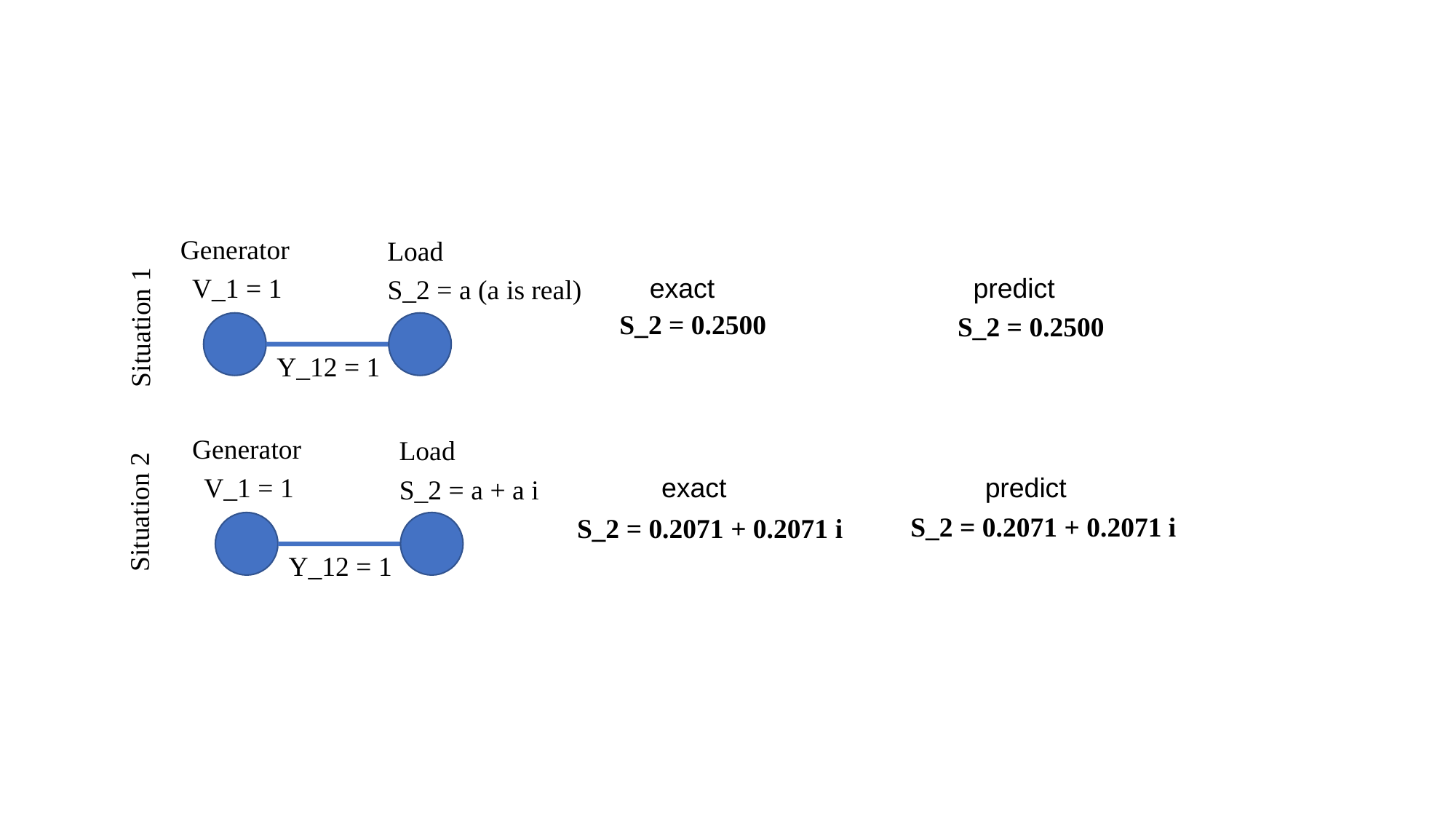

Generator
Load
V_1 = 1
predict
exact
S_2 = a (a is real)
Situation 1
S_2 = 0.2500
S_2 = 0.2500

Y_12 = 1
Generator
Load
Situation 2
V_1 = 1
predict
exact
S_2 = a + a i
S_2 = 0.2071 + 0.2071 i
S_2 = 0.2071 + 0.2071 i

Y_12 = 1